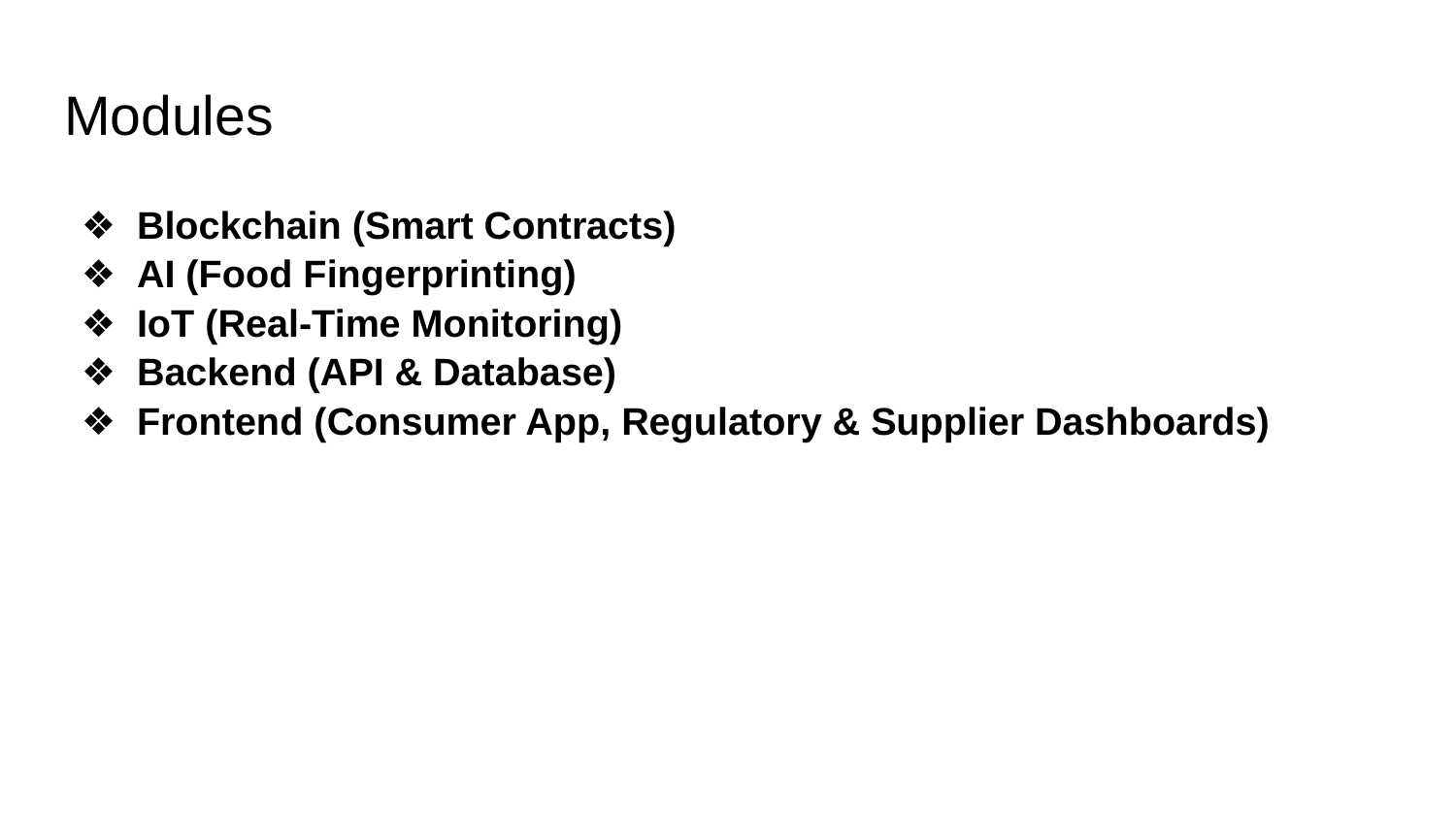

# Modules
Blockchain (Smart Contracts)
AI (Food Fingerprinting)
IoT (Real-Time Monitoring)
Backend (API & Database)
Frontend (Consumer App, Regulatory & Supplier Dashboards)